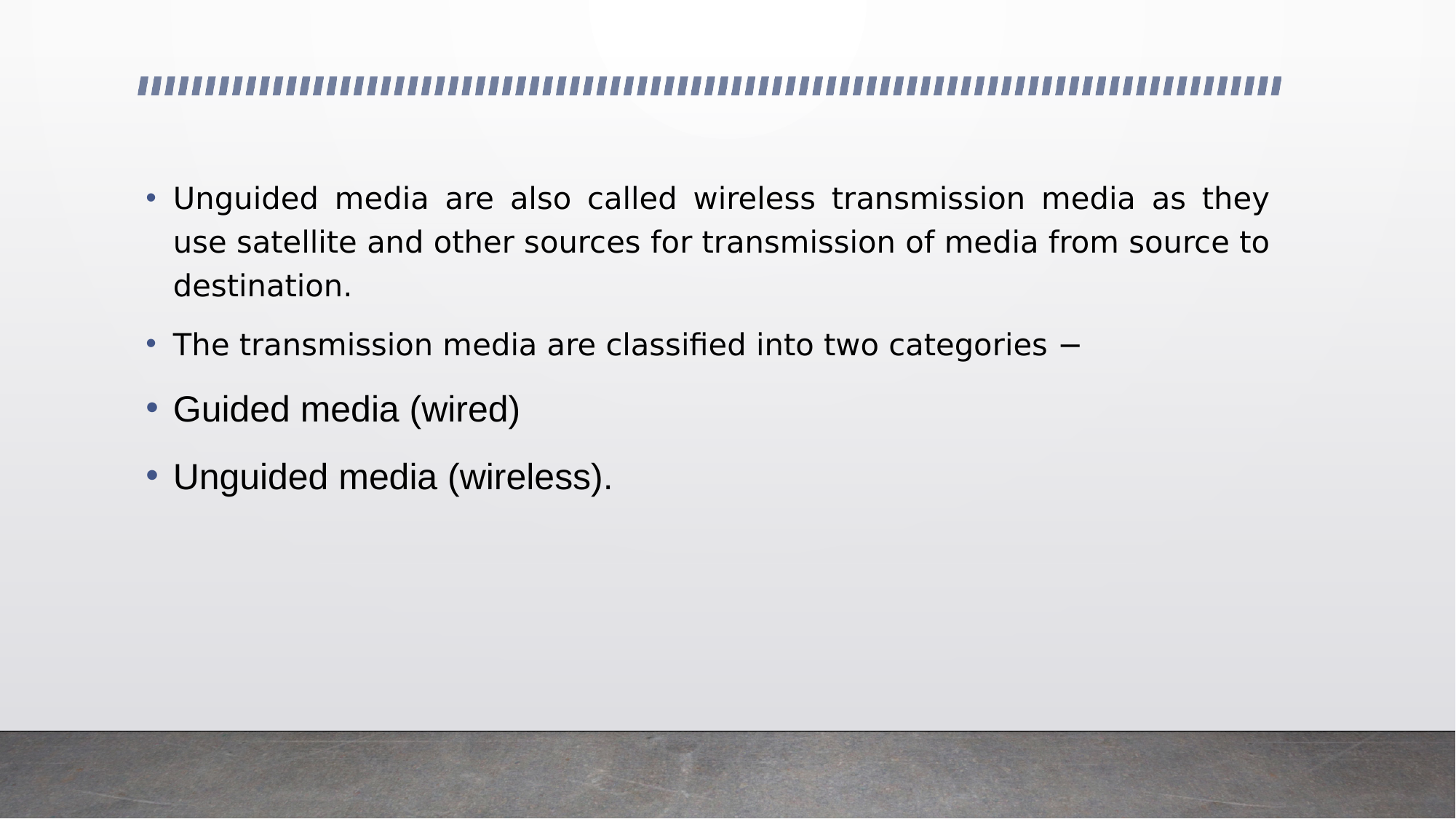

Unguided media are also called wireless transmission media as they use satellite and other sources for transmission of media from source to destination.
The transmission media are classified into two categories −
Guided media (wired)
Unguided media (wireless).